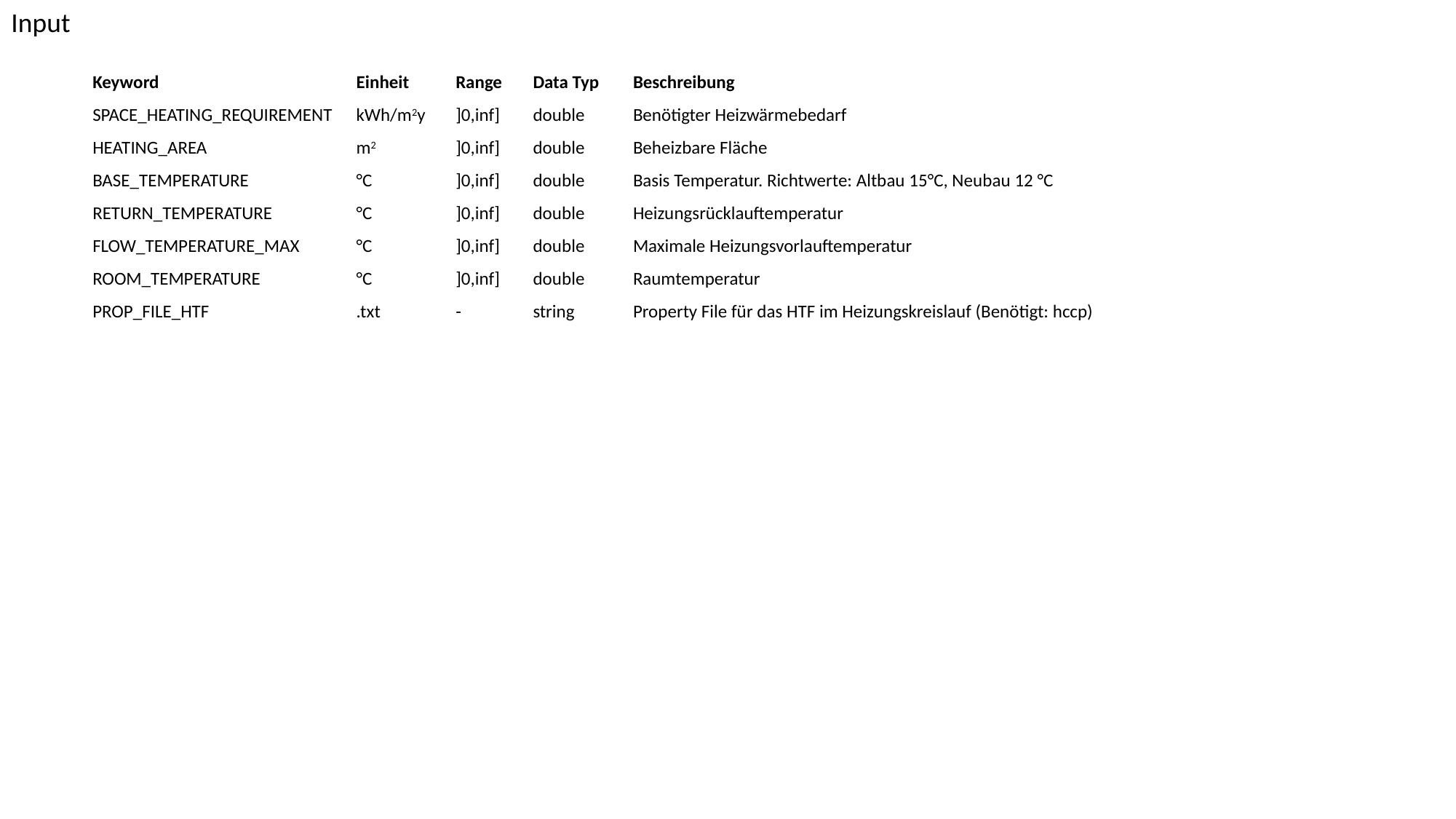

Input
| Keyword | Einheit | Range | Data Typ | Beschreibung |
| --- | --- | --- | --- | --- |
| SPACE\_HEATING\_REQUIREMENT | kWh/m2y | ]0,inf] | double | Benötigter Heizwärmebedarf |
| HEATING\_AREA | m2 | ]0,inf] | double | Beheizbare Fläche |
| BASE\_TEMPERATURE | °C | ]0,inf] | double | Basis Temperatur. Richtwerte: Altbau 15°C, Neubau 12 °C |
| RETURN\_TEMPERATURE | °C | ]0,inf] | double | Heizungsrücklauftemperatur |
| FLOW\_TEMPERATURE\_MAX | °C | ]0,inf] | double | Maximale Heizungsvorlauftemperatur |
| ROOM\_TEMPERATURE | °C | ]0,inf] | double | Raumtemperatur |
| PROP\_FILE\_HTF | .txt | - | string | Property File für das HTF im Heizungskreislauf (Benötigt: hccp) |